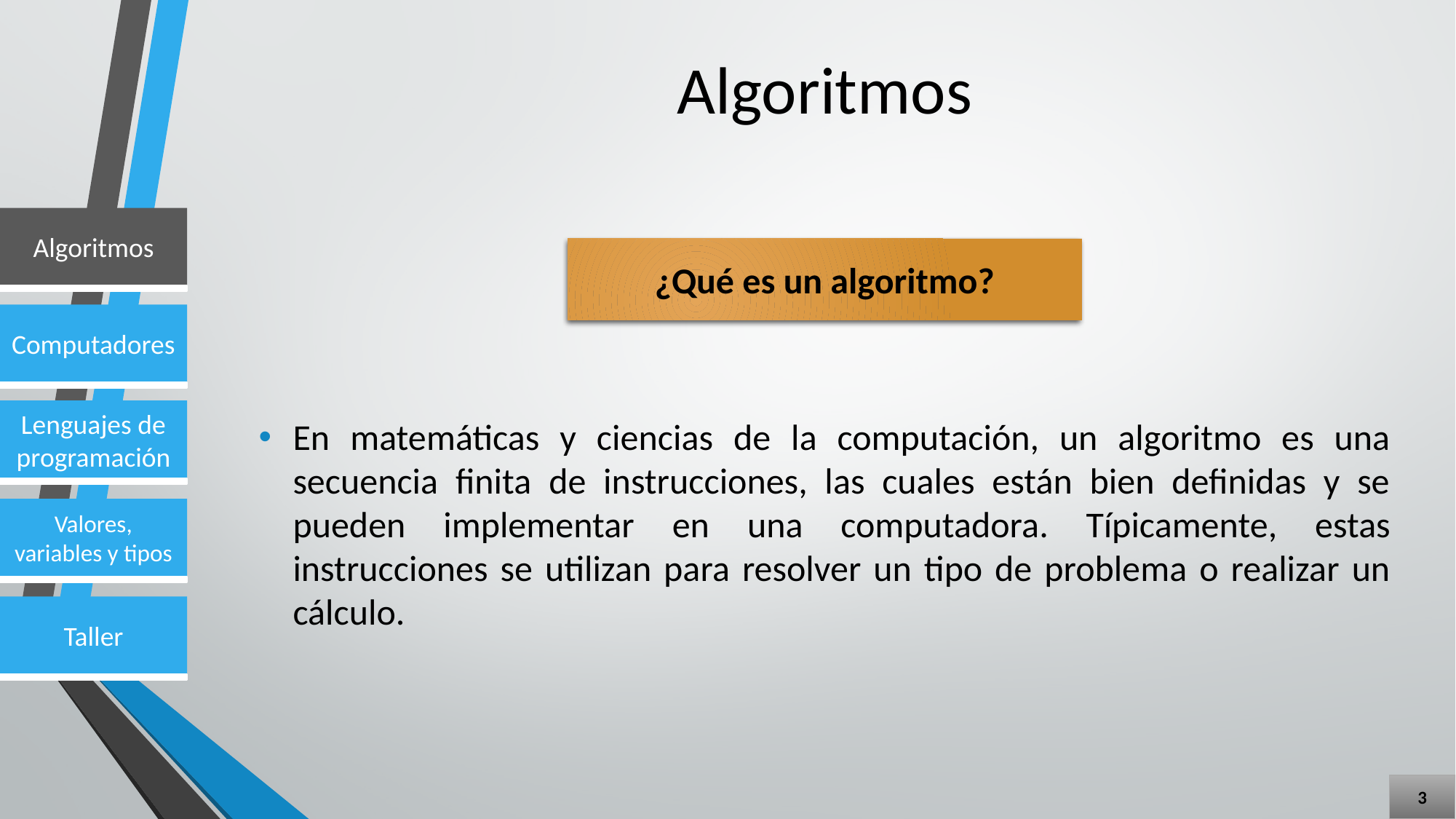

# Algoritmos

En matemáticas y ciencias de la computación, un algoritmo es una secuencia finita de instrucciones, las cuales están bien definidas y se pueden implementar en una computadora. Típicamente, estas instrucciones se utilizan para resolver un tipo de problema o realizar un cálculo.

¿Qué es un algoritmo?
3